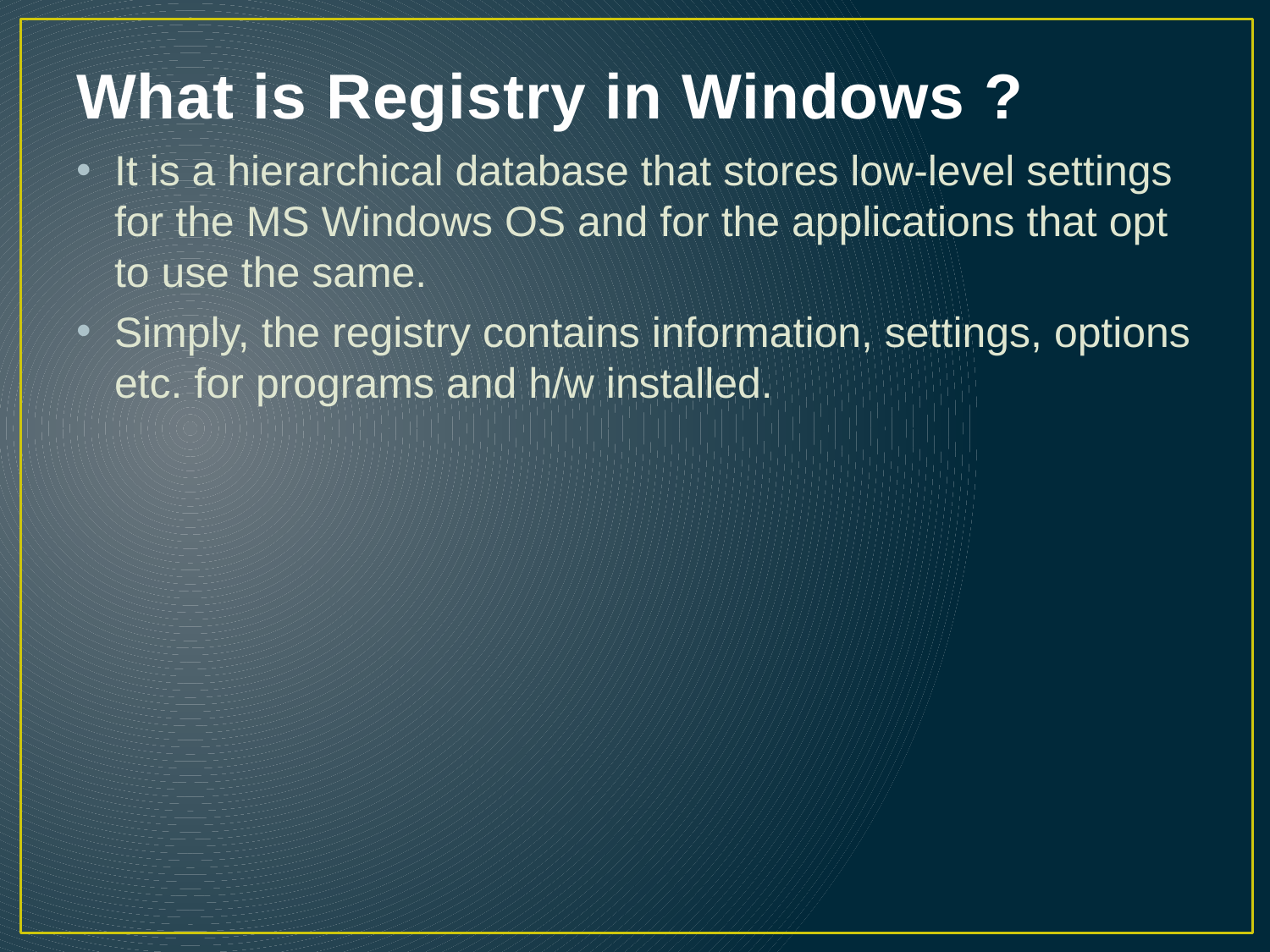

# What is Registry in Windows ?
It is a hierarchical database that stores low-level settings for the MS Windows OS and for the applications that opt to use the same.
Simply, the registry contains information, settings, options etc. for programs and h/w installed.